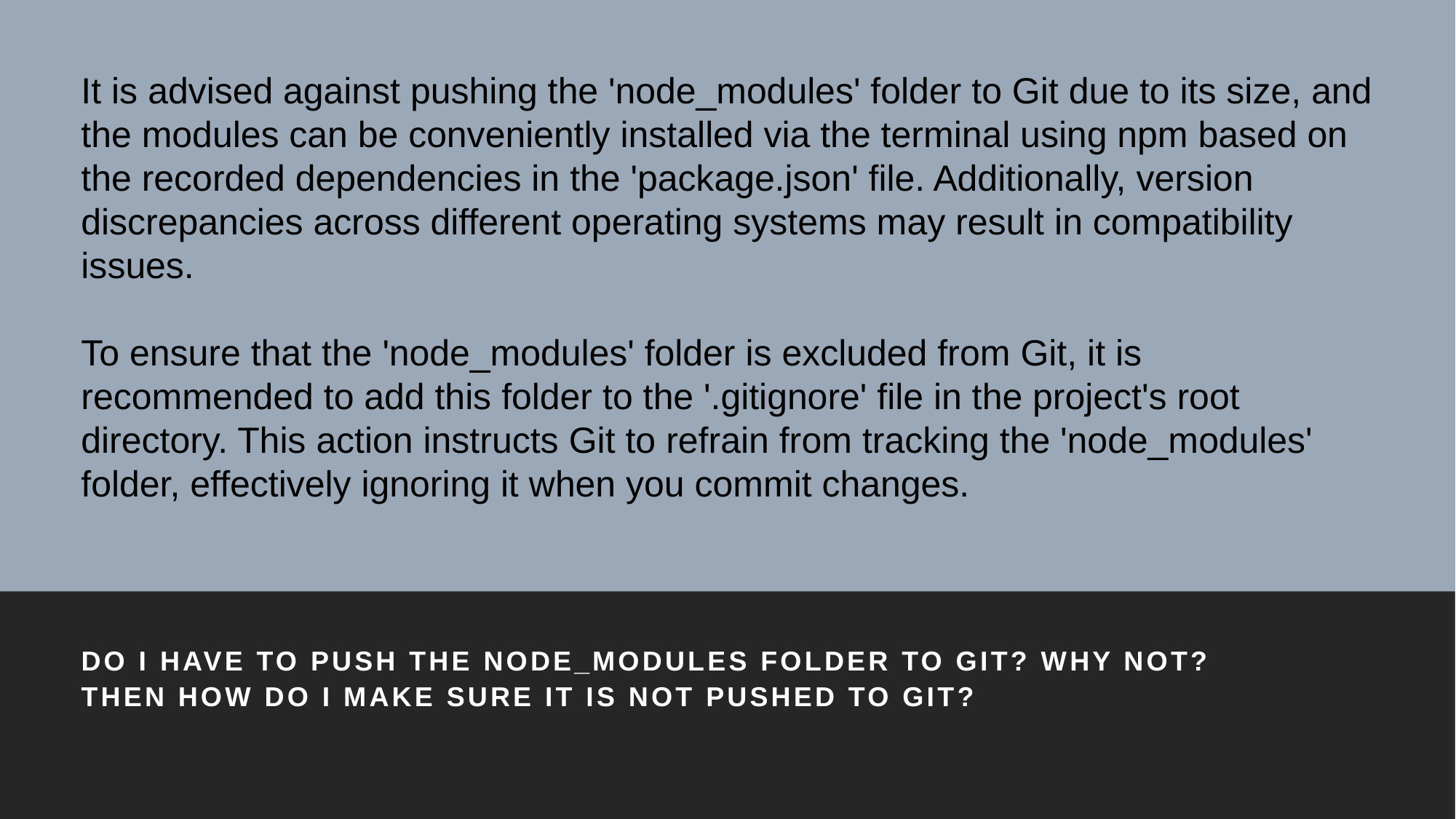

It is advised against pushing the 'node_modules' folder to Git due to its size, and the modules can be conveniently installed via the terminal using npm based on the recorded dependencies in the 'package.json' file. Additionally, version discrepancies across different operating systems may result in compatibility issues.

To ensure that the 'node_modules' folder is excluded from Git, it is recommended to add this folder to the '.gitignore' file in the project's root directory. This action instructs Git to refrain from tracking the 'node_modules' folder, effectively ignoring it when you commit changes.
#

Do I have to push the node_modules folder to git? Why not? Then how do I make sure it is not pushed to git?